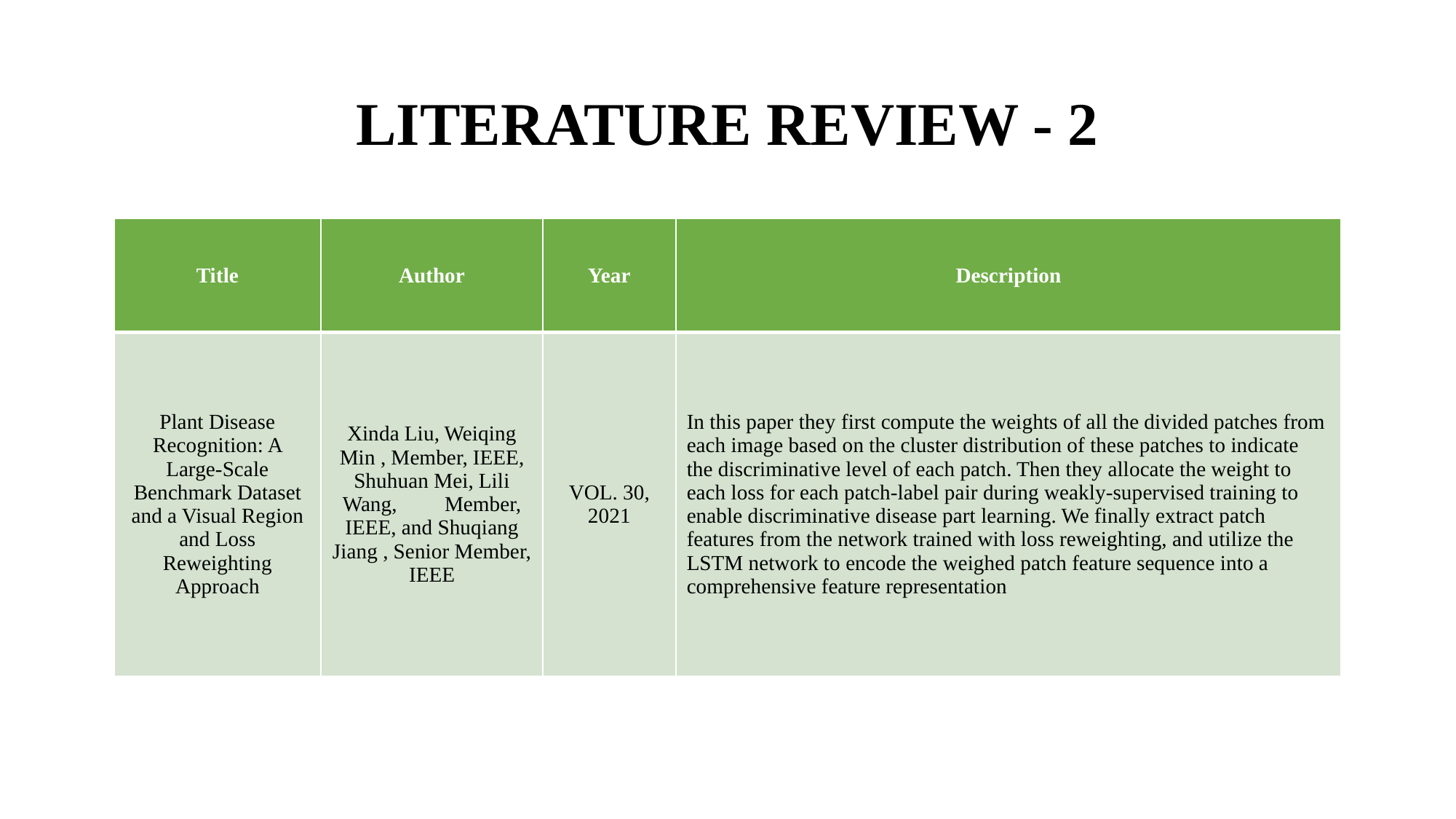

LITERATURE REVIEW - 2
| Title | Author | Year | Description |
| --- | --- | --- | --- |
| Plant Disease Recognition: A Large-Scale Benchmark Dataset and a Visual Region and Loss Reweighting Approach | Xinda Liu, Weiqing Min , Member, IEEE, Shuhuan Mei, Lili Wang, Member, IEEE, and Shuqiang Jiang , Senior Member, IEEE | VOL. 30, 2021 | In this paper they first compute the weights of all the divided patches from each image based on the cluster distribution of these patches to indicate the discriminative level of each patch. Then they allocate the weight to each loss for each patch-label pair during weakly-supervised training to enable discriminative disease part learning. We finally extract patch features from the network trained with loss reweighting, and utilize the LSTM network to encode the weighed patch feature sequence into a comprehensive feature representation |